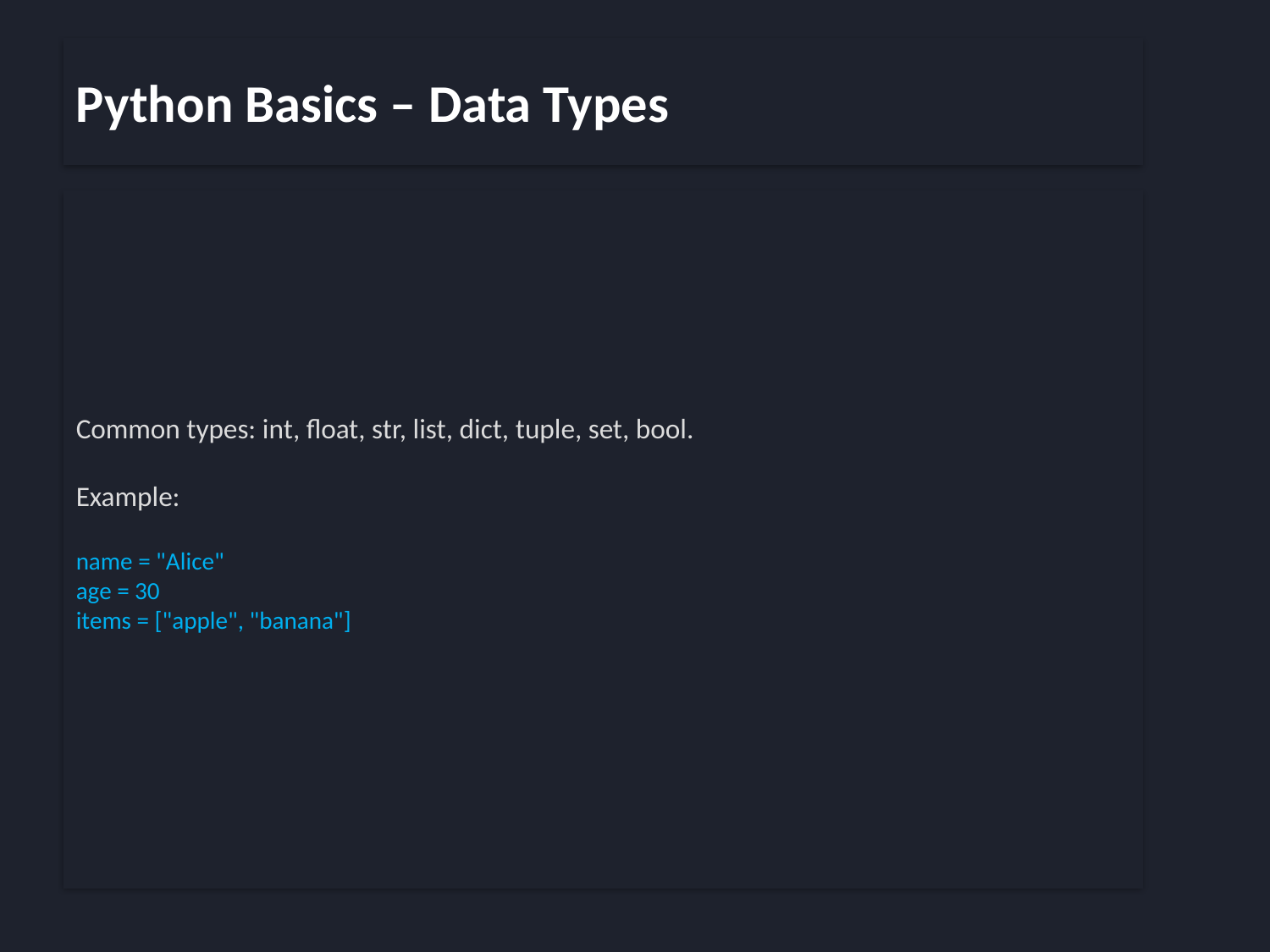

Python Basics – Data Types
Common types: int, float, str, list, dict, tuple, set, bool.

Example:

name = "Alice"
age = 30
items = ["apple", "banana"]